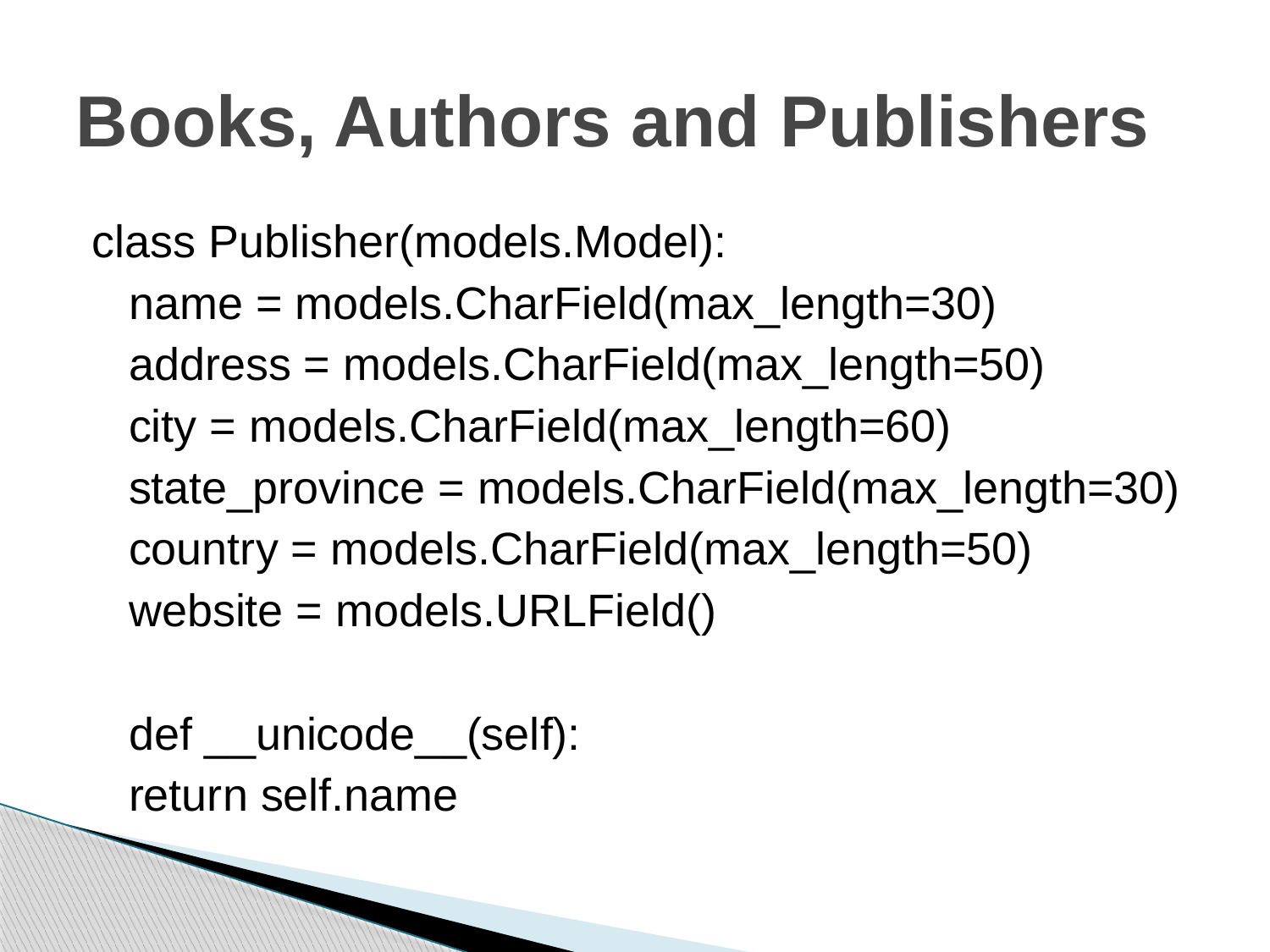

# Books, Authors and Publishers
class Publisher(models.Model):
	name = models.CharField(max_length=30)
	address = models.CharField(max_length=50)
	city = models.CharField(max_length=60)
	state_province = models.CharField(max_length=30)
	country = models.CharField(max_length=50)
	website = models.URLField()

	def __unicode__(self):
		return self.name